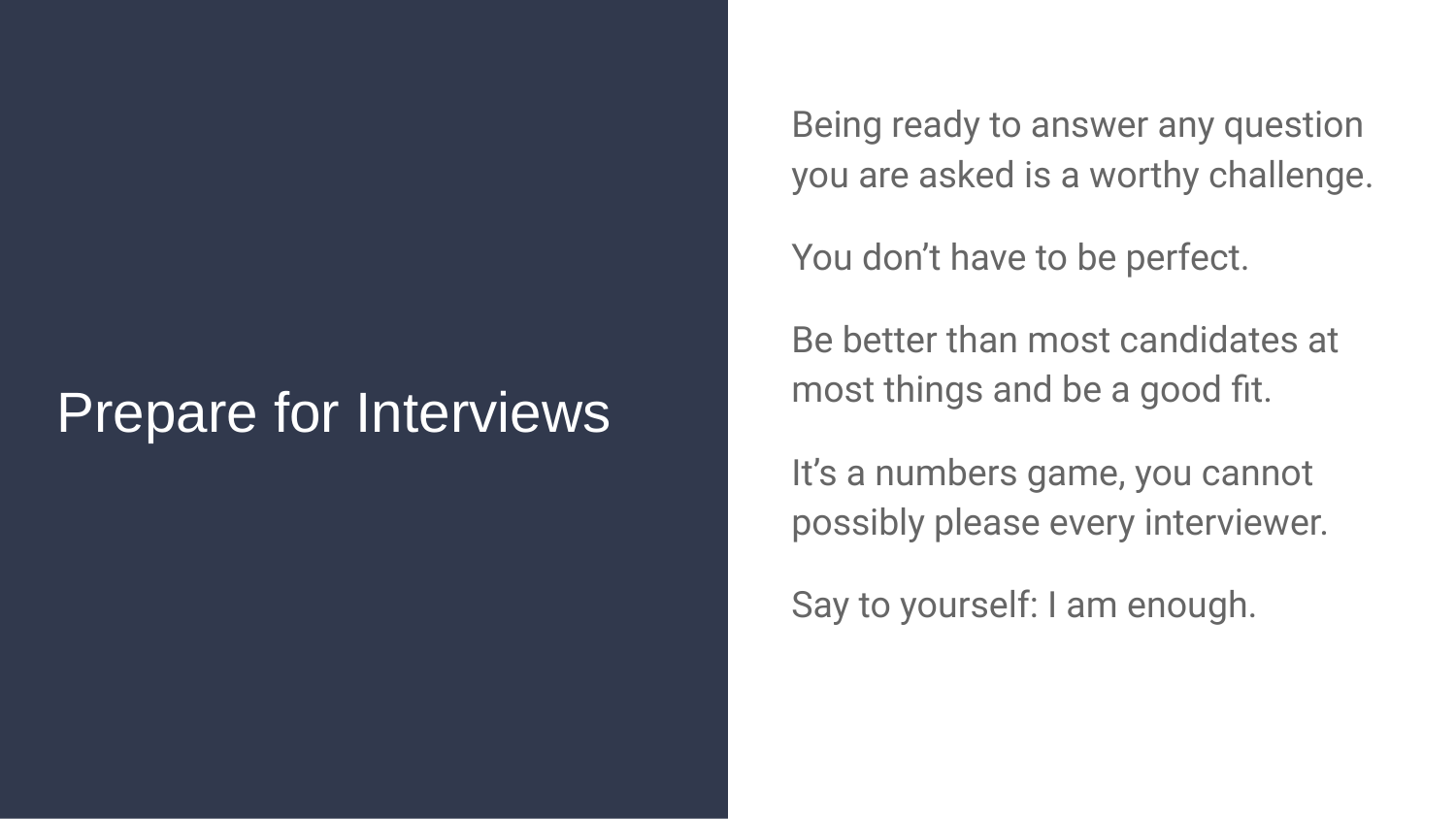

Being ready to answer any question you are asked is a worthy challenge.
You don’t have to be perfect.
Be better than most candidates at most things and be a good fit.
It’s a numbers game, you cannot possibly please every interviewer.
Say to yourself: I am enough.

# Prepare for Interviews